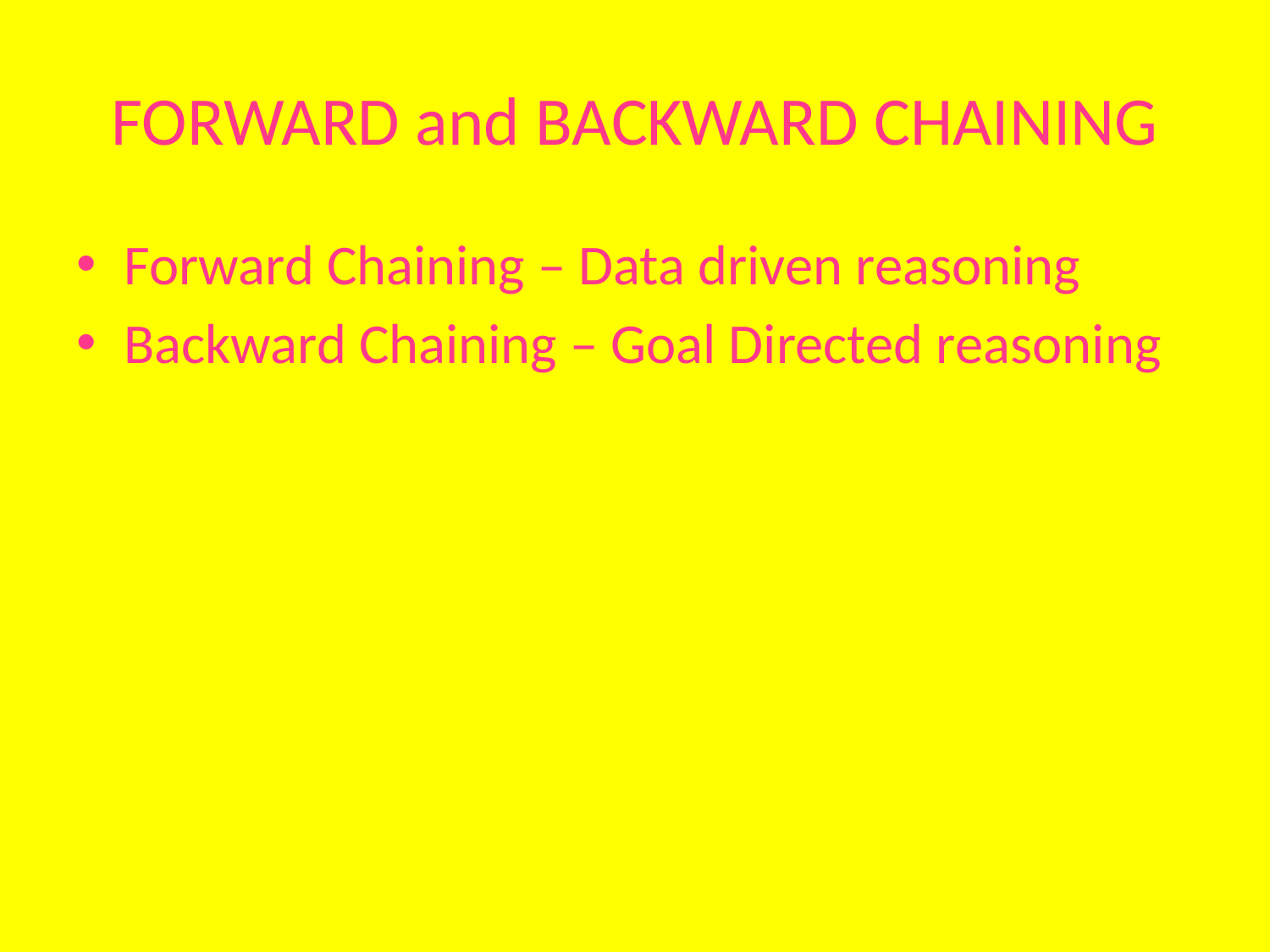

# FORWARD and BACKWARD CHAINING
Forward Chaining – Data driven reasoning
Backward Chaining – Goal Directed reasoning